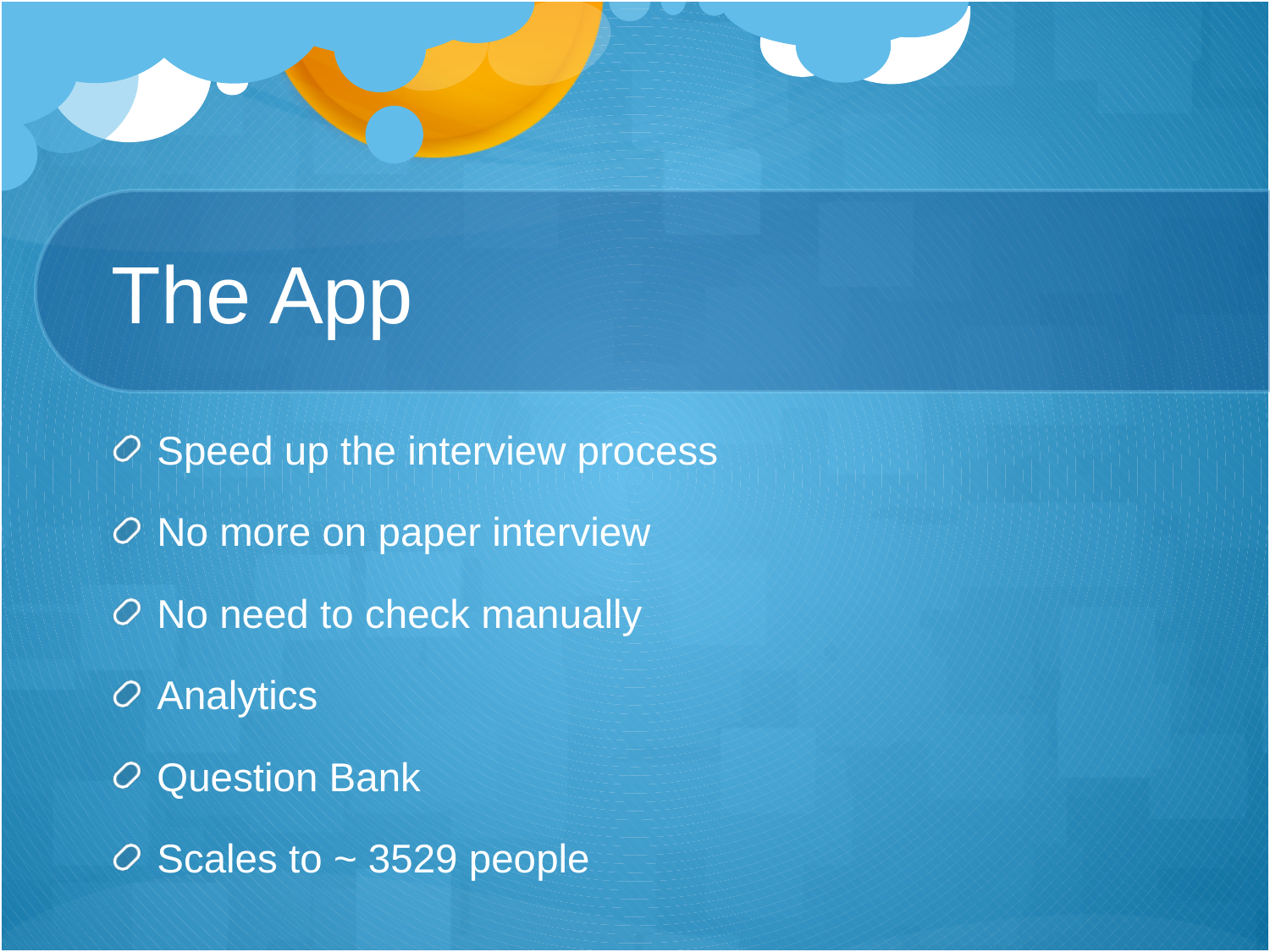

# The App
Speed up the interview process
No more on paper interview
No need to check manually
Analytics
Question Bank
Scales to ~ 3529 people